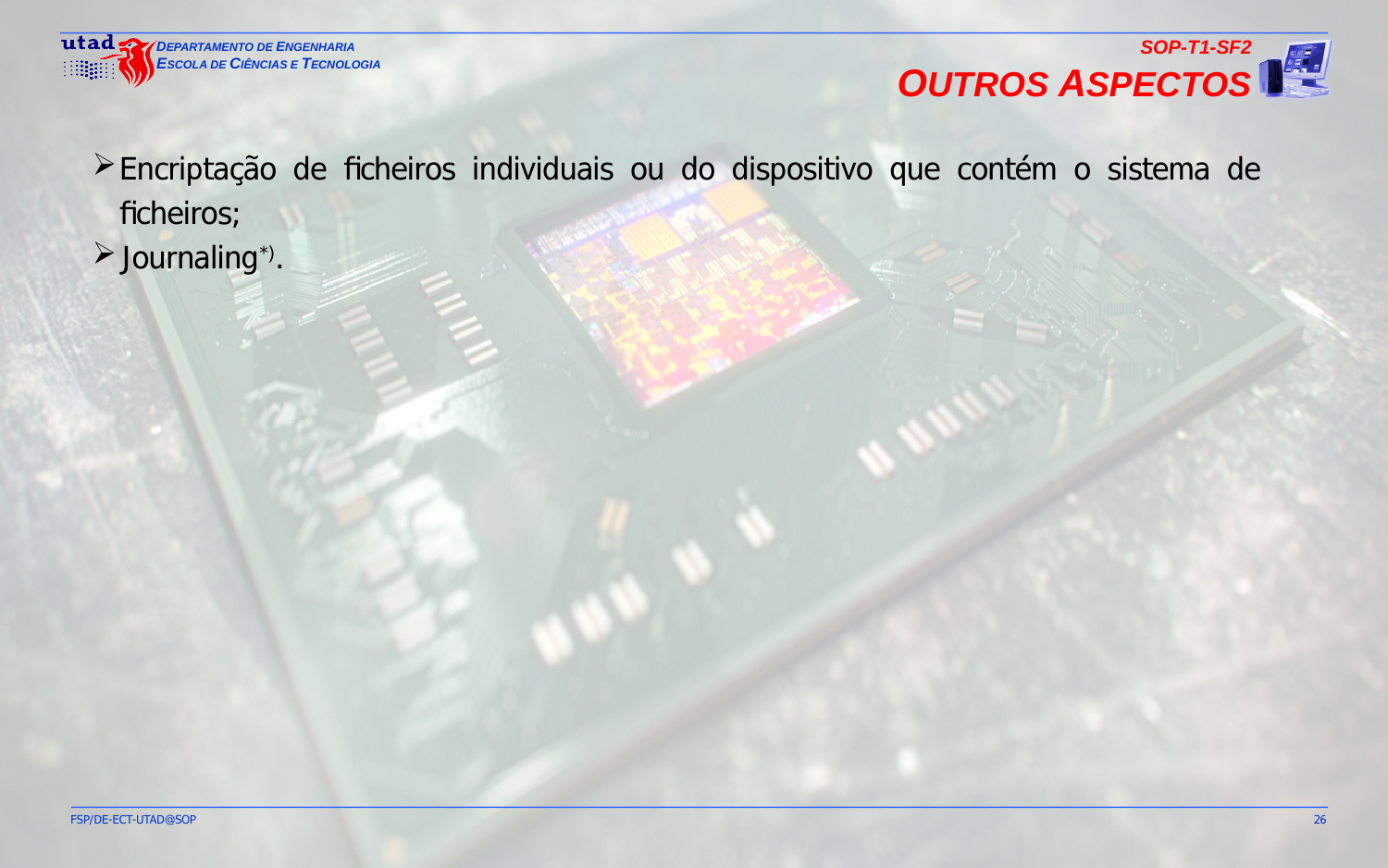

SOP-T1-SF2
OUTROS ASPECTOS
Encriptação de ficheiros individuais ou do dispositivo que contém o sistema de ficheiros;
Journaling*).